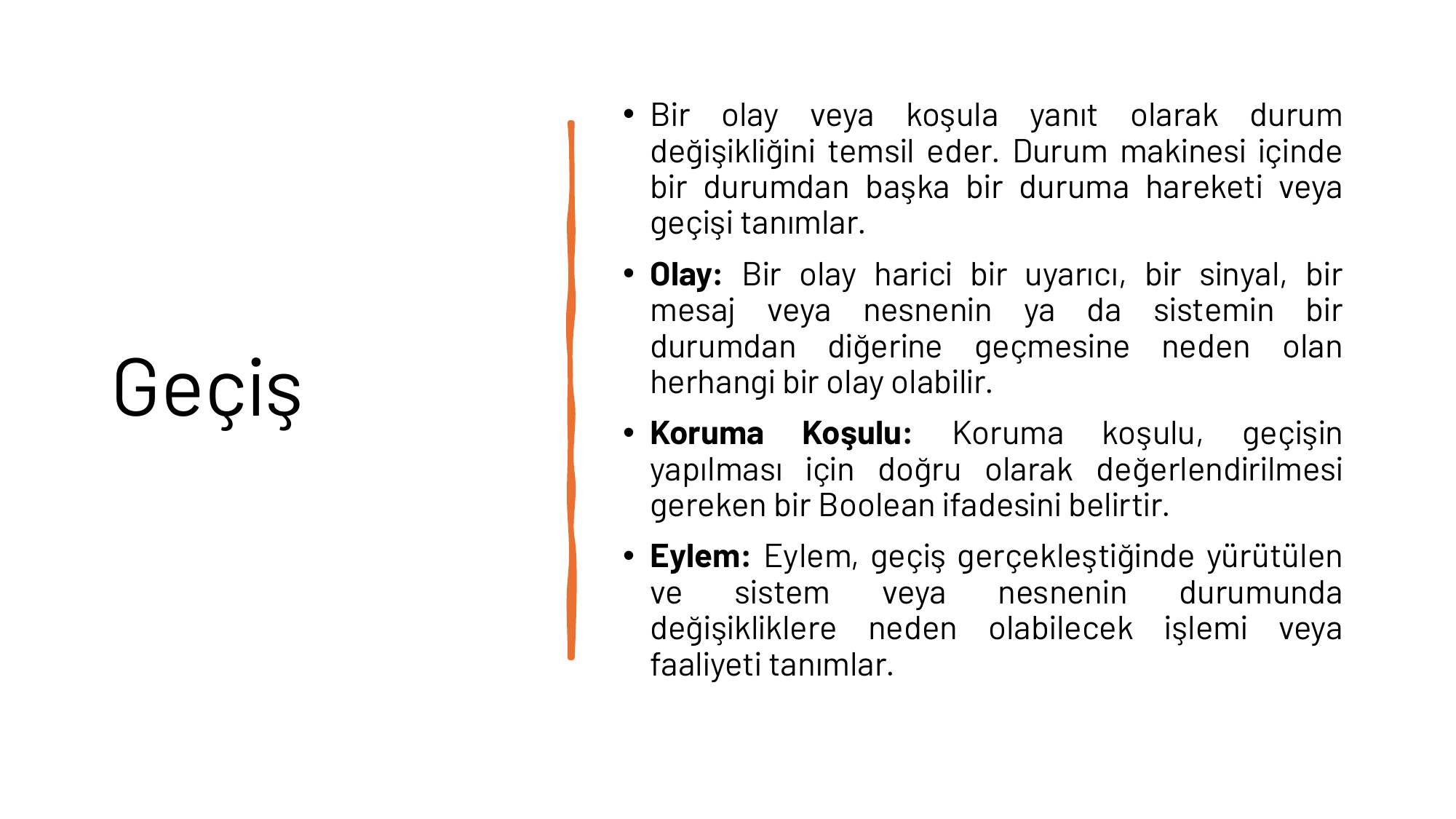

# Geçiş
Bir olay veya koşula yanıt olarak durum değişikliğini temsil eder. Durum makinesi içinde bir durumdan başka bir duruma hareketi veya geçişi tanımlar.
Olay: Bir olay harici bir uyarıcı, bir sinyal, bir mesaj veya nesnenin ya da sistemin bir durumdan diğerine geçmesine neden olan herhangi bir olay olabilir.
Koruma Koşulu: Koruma koşulu, geçişin yapılması için doğru olarak değerlendirilmesi gereken bir Boolean ifadesini belirtir.
Eylem: Eylem, geçiş gerçekleştiğinde yürütülen ve sistem veya nesnenin durumunda değişikliklere neden olabilecek işlemi veya faaliyeti tanımlar.